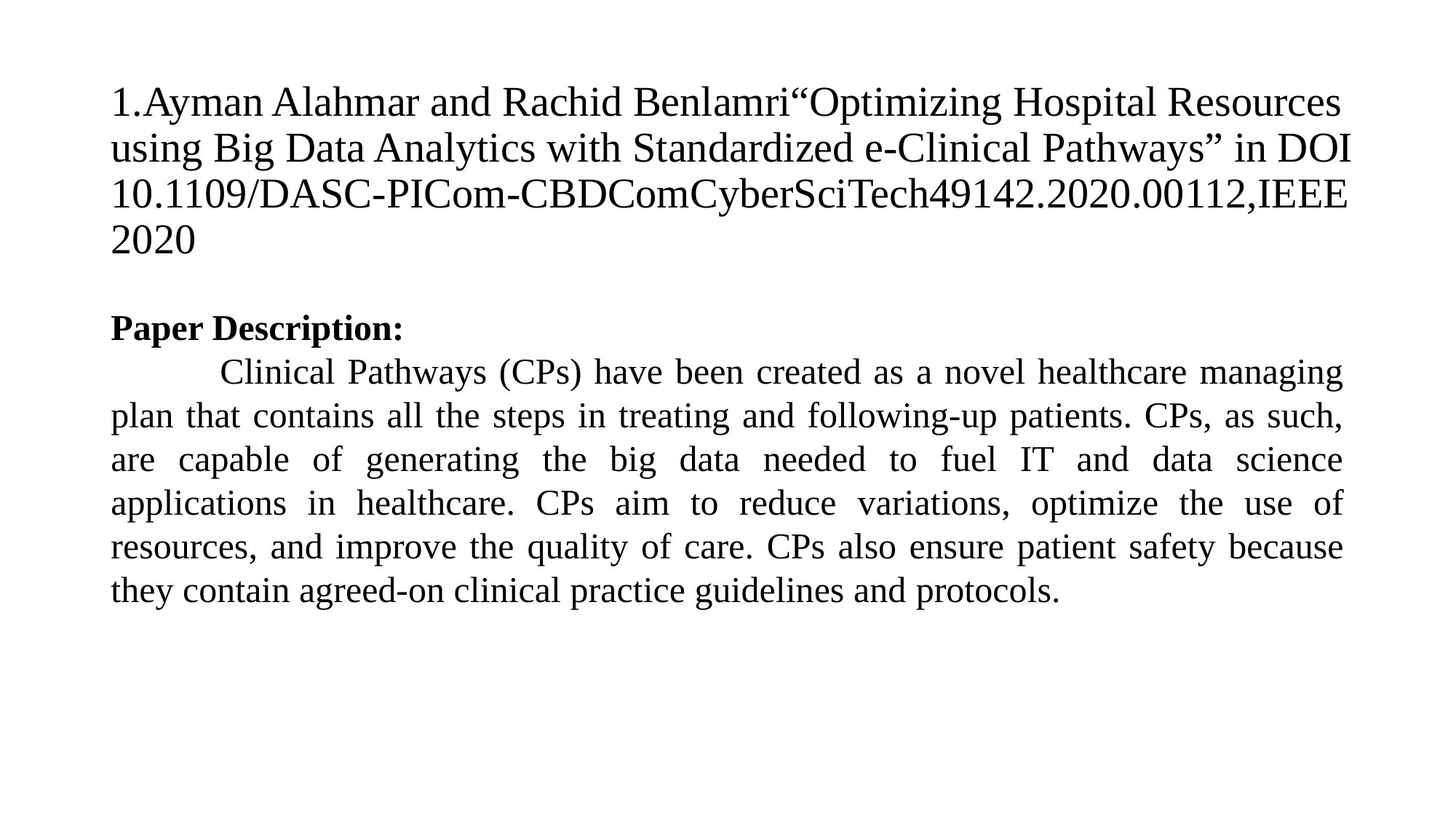

# 1.Ayman Alahmar and Rachid Benlamri“Optimizing Hospital Resources using Big Data Analytics with Standardized e-Clinical Pathways” in DOI 10.1109/DASC-PICom-CBDComCyberSciTech49142.2020.00112,IEEE 2020
Paper Description:
	Clinical Pathways (CPs) have been created as a novel healthcare managing plan that contains all the steps in treating and following-up patients. CPs, as such, are capable of generating the big data needed to fuel IT and data science applications in healthcare. CPs aim to reduce variations, optimize the use of resources, and improve the quality of care. CPs also ensure patient safety because they contain agreed-on clinical practice guidelines and protocols.